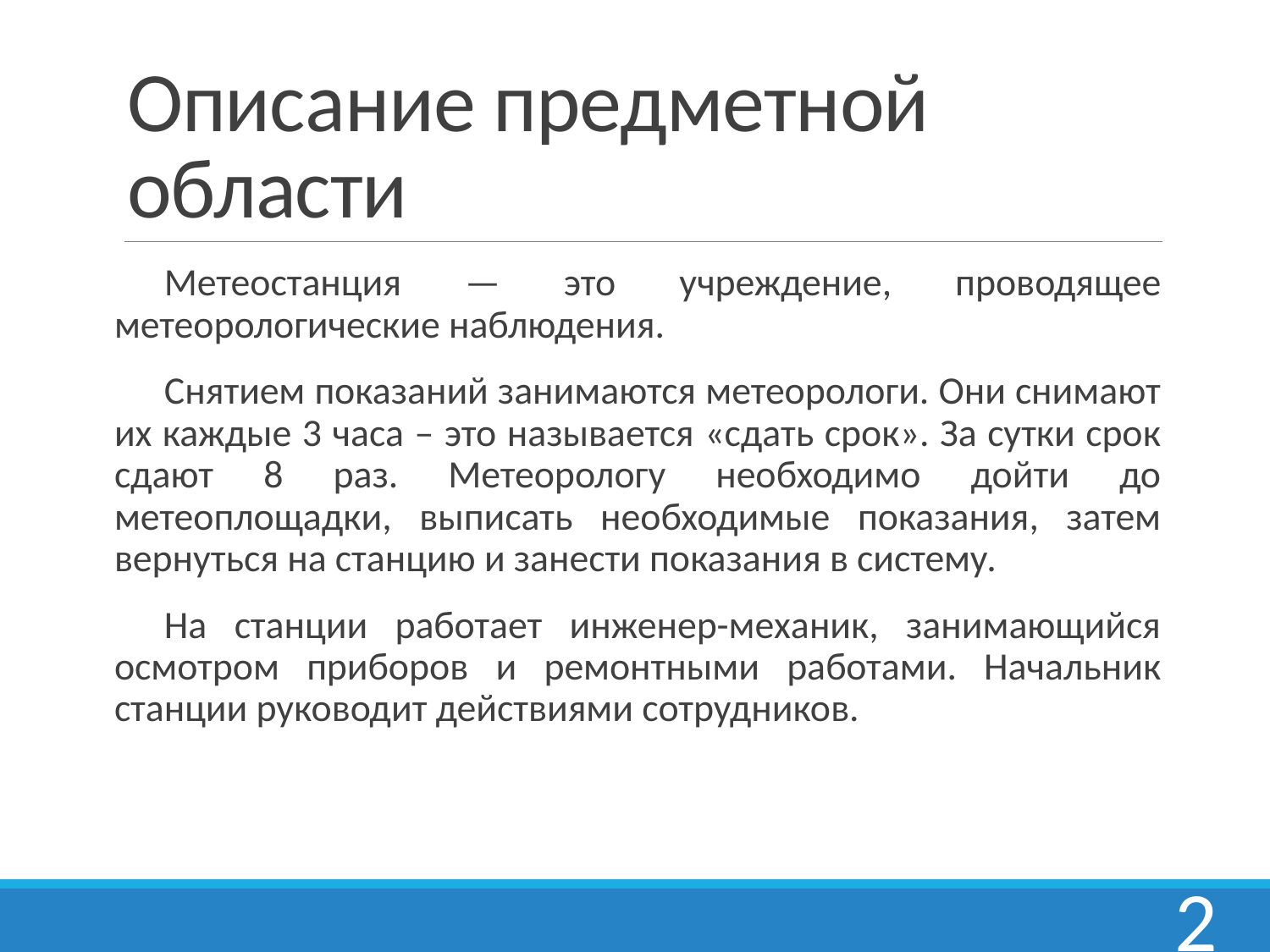

# Описание предметной области
Метеостанция — это учреждение, проводящее метеорологические наблюдения.
Снятием показаний занимаются метеорологи. Они снимают их каждые 3 часа – это называется «сдать срок». За сутки срок сдают 8 раз. Метеорологу необходимо дойти до метеоплощадки, выписать необходимые показания, затем вернуться на станцию и занести показания в систему.
На станции работает инженер-механик, занимающийся осмотром приборов и ремонтными работами. Начальник станции руководит действиями сотрудников.
2